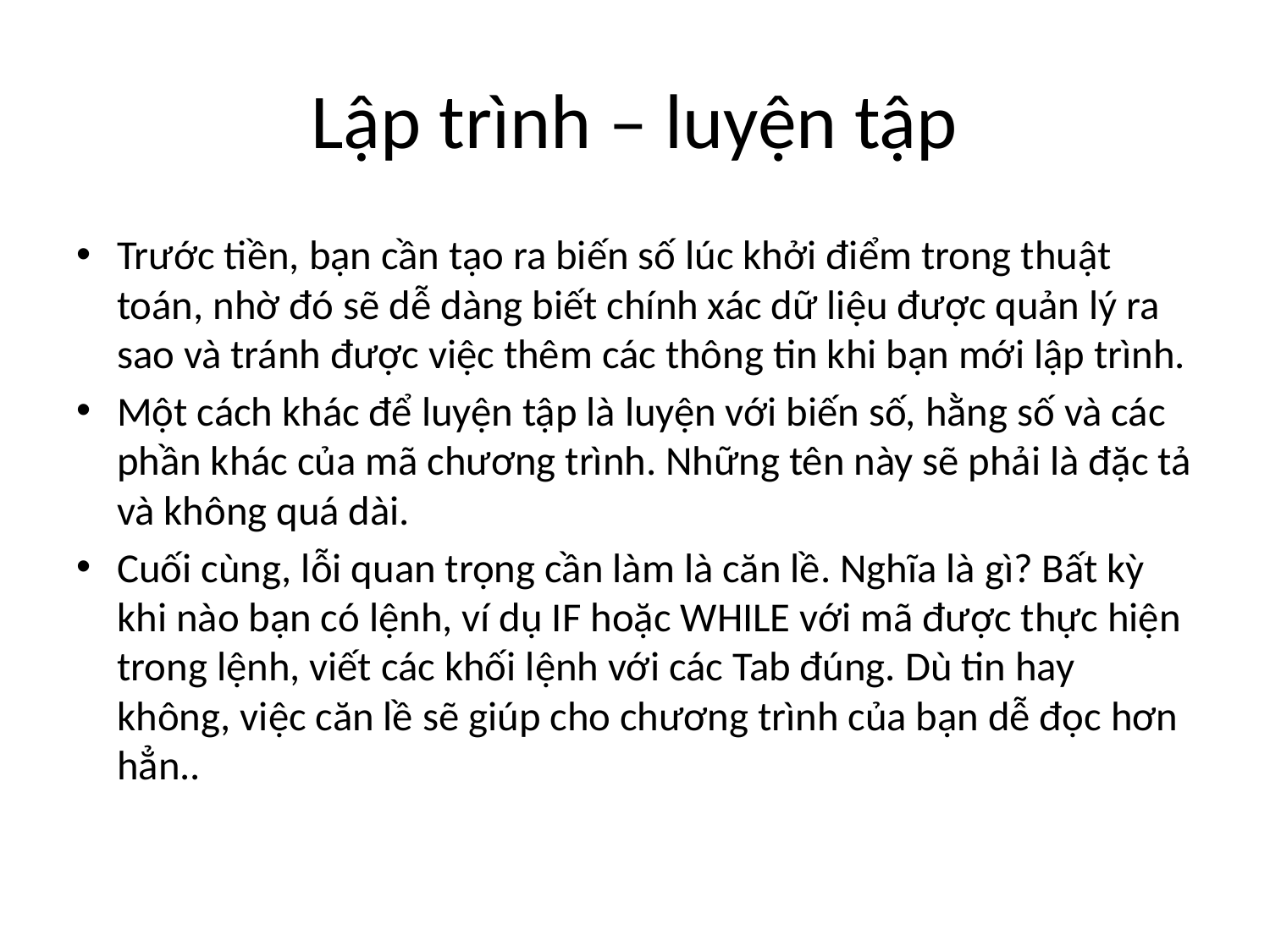

# Lập trình – luyện tập
Trước tiền, bạn cần tạo ra biến số lúc khởi điểm trong thuật toán, nhờ đó sẽ dễ dàng biết chính xác dữ liệu được quản lý ra sao và tránh được việc thêm các thông tin khi bạn mới lập trình.
Một cách khác để luyện tập là luyện với biến số, hằng số và các phần khác của mã chương trình. Những tên này sẽ phải là đặc tả và không quá dài.
Cuối cùng, lỗi quan trọng cần làm là căn lề. Nghĩa là gì? Bất kỳ khi nào bạn có lệnh, ví dụ IF hoặc WHILE với mã được thực hiện trong lệnh, viết các khối lệnh với các Tab đúng. Dù tin hay không, việc căn lề sẽ giúp cho chương trình của bạn dễ đọc hơn hẳn..